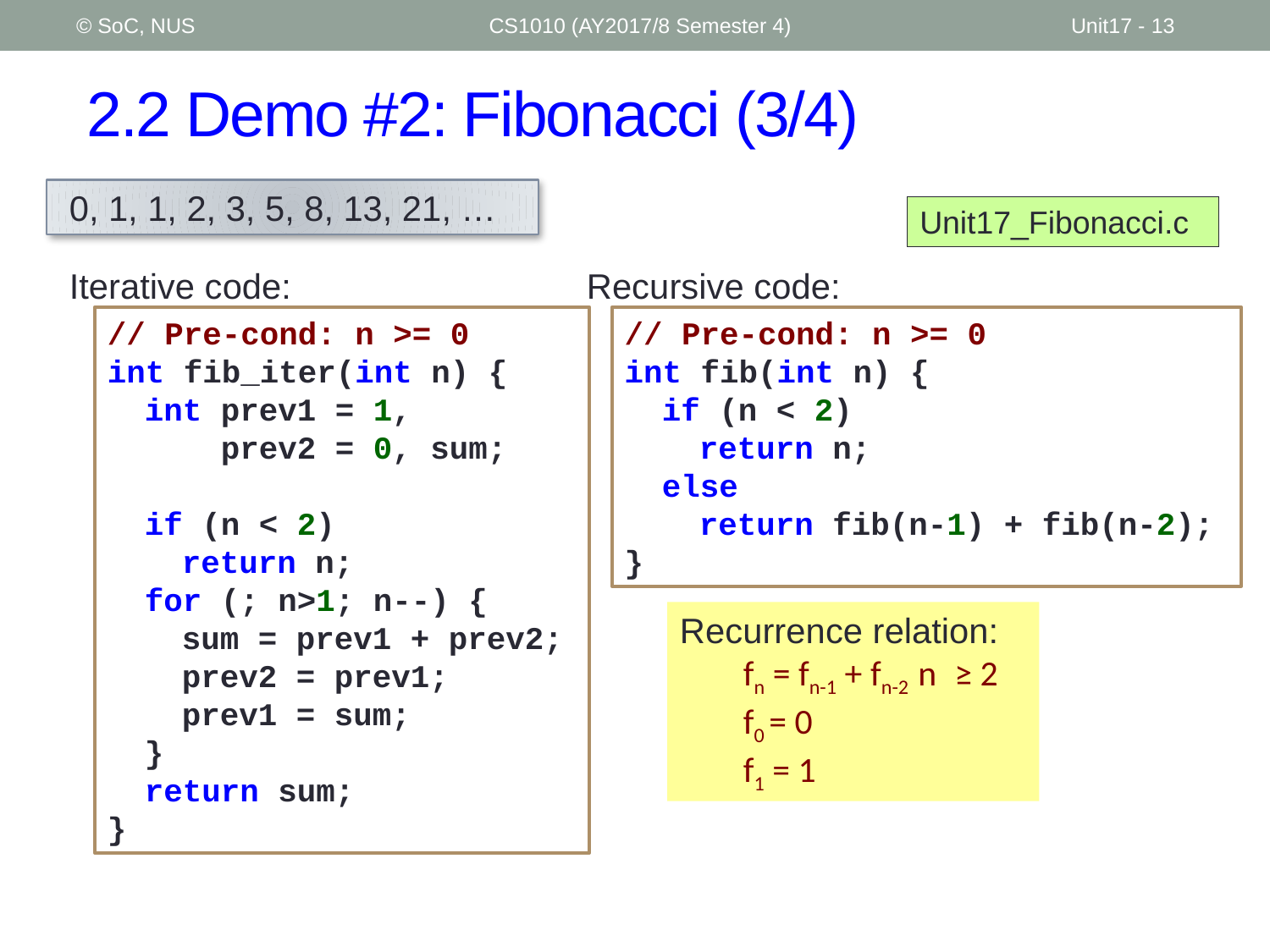

© SoC, NUS
CS1010 (AY2017/8 Semester 4)
Unit17 - 13
# 2.2 Demo #2: Fibonacci (3/4)
0, 1, 1, 2, 3, 5, 8, 13, 21, …
Unit17_Fibonacci.c
Iterative code:
// Pre-cond: n >= 0
int fib_iter(int n) {
	int prev1 = 1,
	    prev2 = 0, sum;

	if (n < 2)
		return n;
	for (; n>1; n--) {
		sum = prev1 + prev2;
		prev2 = prev1;
		prev1 = sum;
	}
	return sum;
}
Recursive code:
// Pre-cond: n >= 0
int fib(int n) {
	if (n < 2)
		return n;
	else
		return fib(n-1) + fib(n-2);
}
Recurrence relation:
fn = fn-1 + fn-2  n ≥ 2
f0 = 0
f1 = 1